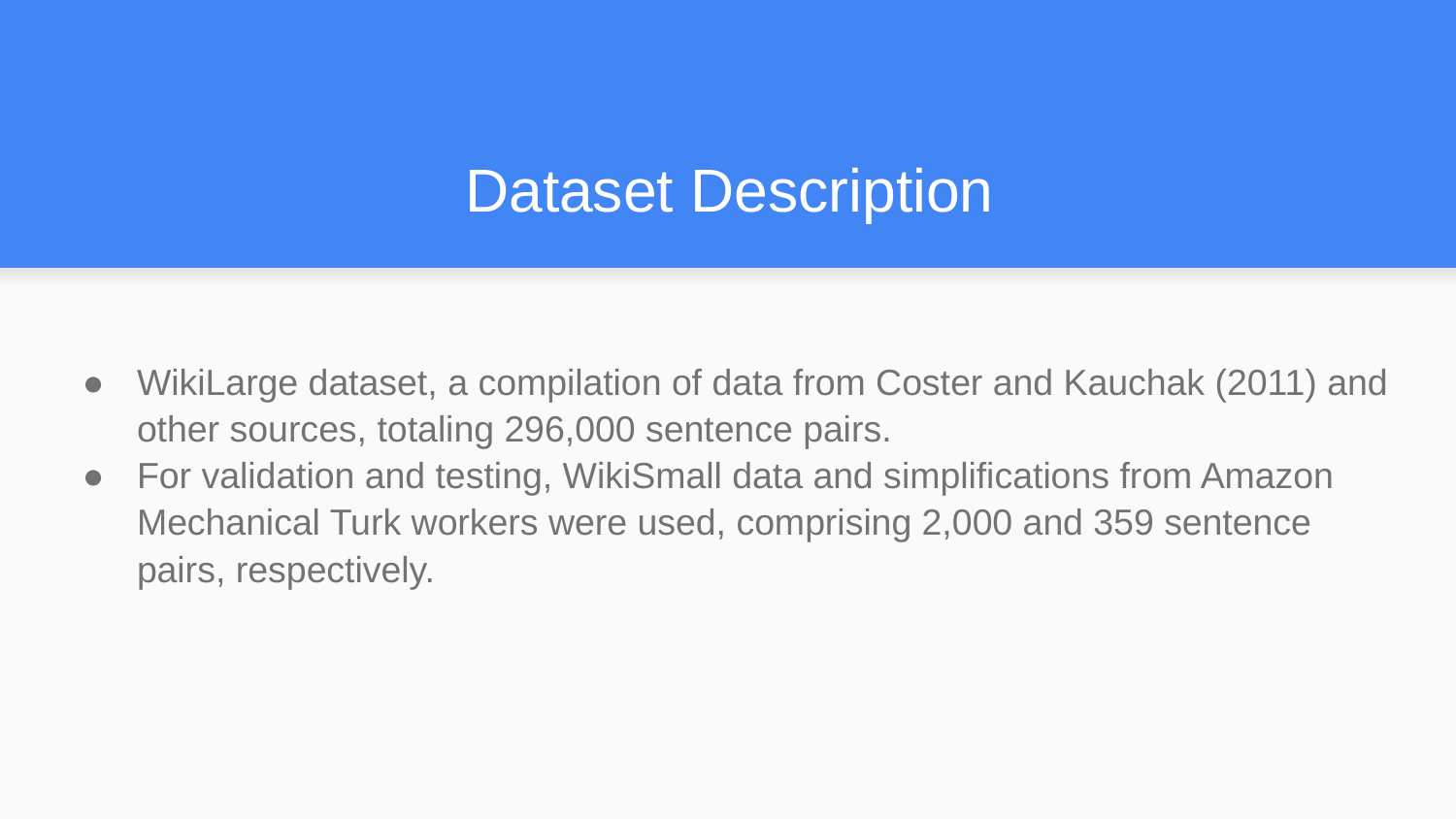

# Dataset Description
WikiLarge dataset, a compilation of data from Coster and Kauchak (2011) and other sources, totaling 296,000 sentence pairs.
For validation and testing, WikiSmall data and simplifications from Amazon Mechanical Turk workers were used, comprising 2,000 and 359 sentence pairs, respectively.